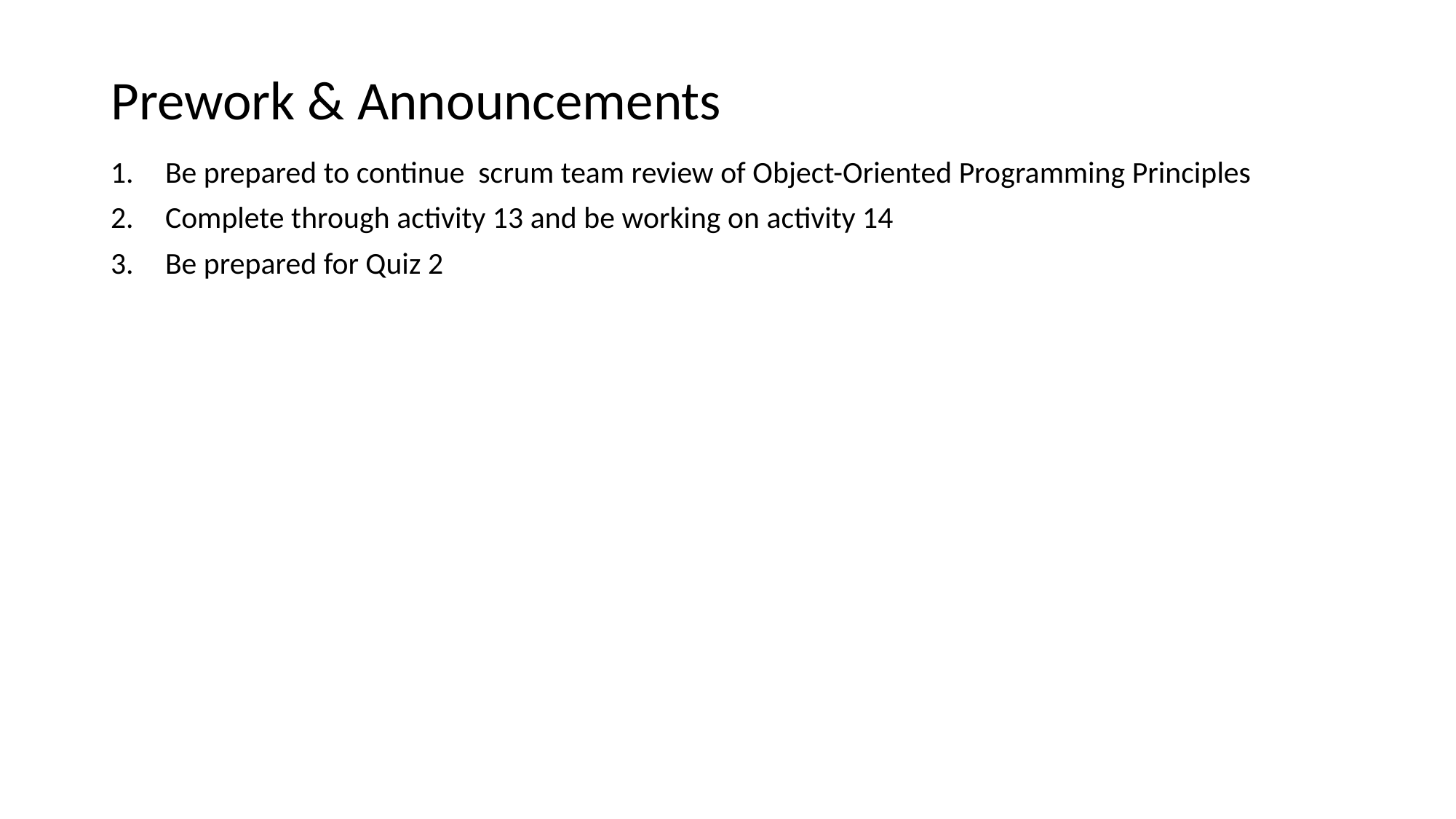

# Prework & Announcements
Be prepared to continue  scrum team review of Object-Oriented Programming Principles
Complete through activity 13 and be working on activity 14
Be prepared for Quiz 2